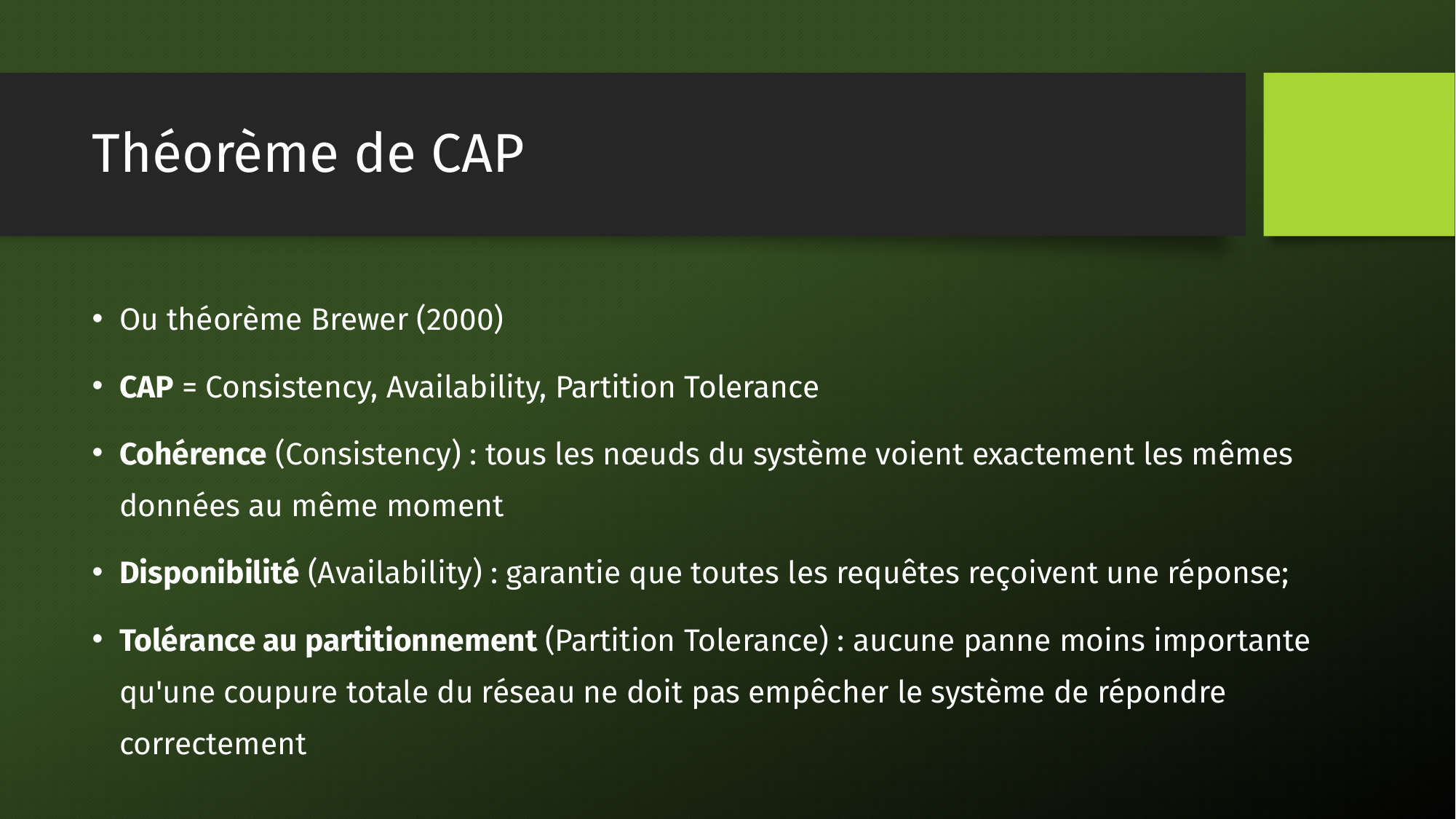

# Théorème de CAP
Ou théorème Brewer (2000)
CAP = Consistency, Availability, Partition Tolerance
Cohérence (Consistency) : tous les nœuds du système voient exactement les mêmes données au même moment
Disponibilité (Availability) : garantie que toutes les requêtes reçoivent une réponse;
Tolérance au partitionnement (Partition Tolerance) : aucune panne moins importante qu'une coupure totale du réseau ne doit pas empêcher le système de répondre correctement